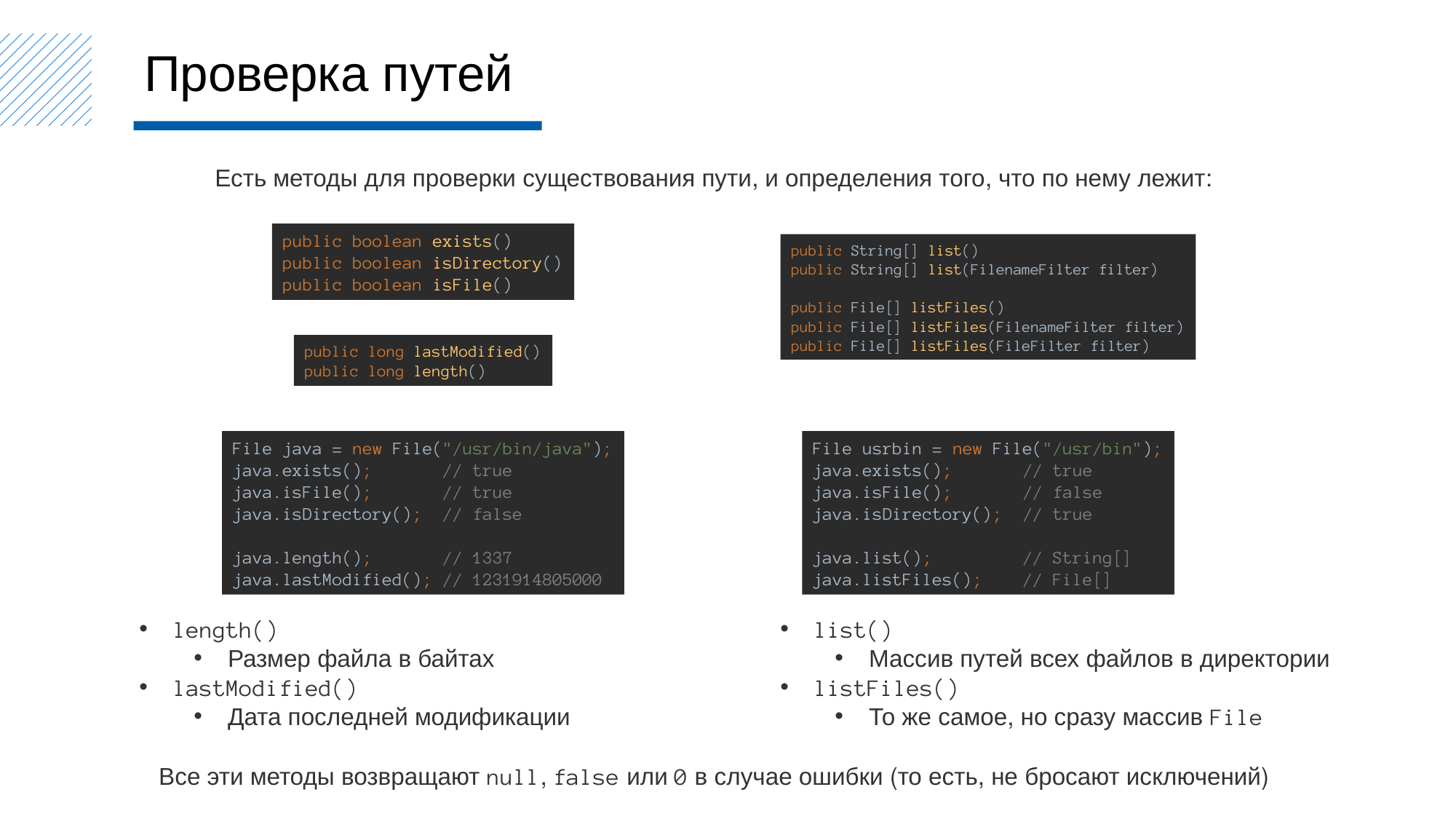

Проверка путей
Есть методы для проверки существования пути, и определения того, что по нему лежит:
public boolean exists()
public boolean isDirectory()
public boolean isFile()
public String[] list()
public String[] list(FilenameFilter filter)
public File[] listFiles()
public File[] listFiles(FilenameFilter filter)
public File[] listFiles(FileFilter filter)
public long lastModified()
public long length()
File java = new File("/usr/bin/java");
java.exists();       // true
java.isFile();       // true
java.isDirectory();  // false
java.length();       // 1337
java.lastModified(); // 1231914805000
File usrbin = new File("/usr/bin");
java.exists();       // true
java.isFile();       // false
java.isDirectory();  // true
java.list();         // String[]
java.listFiles();    // File[]
length()
Размер файла в байтах
lastModified()
Дата последней модификации
list()
Массив путей всех файлов в директории
listFiles()
То же самое, но сразу массив File
Все эти методы возвращают null, false или 0 в случае ошибки (то есть, не бросают исключений)